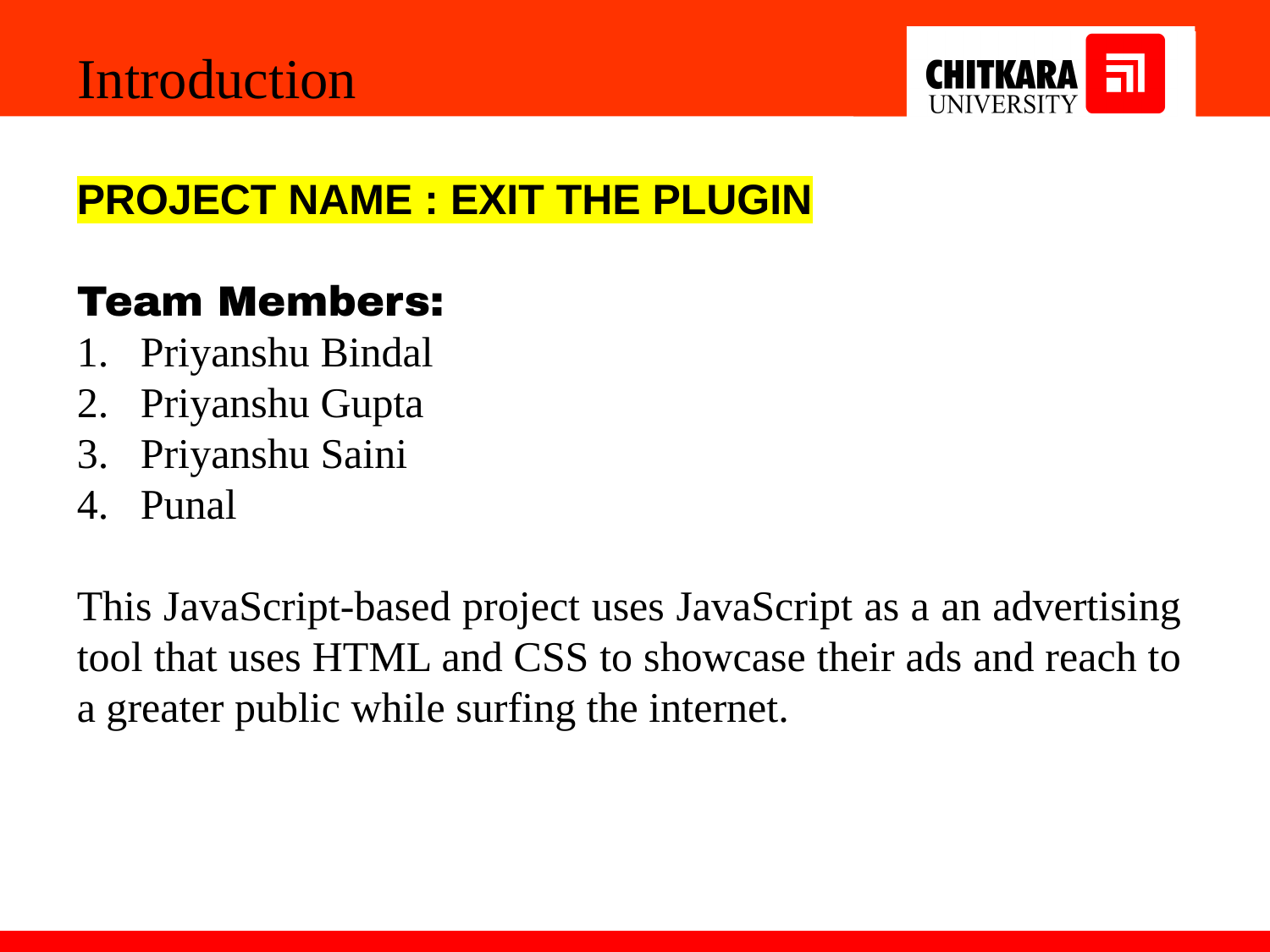

Introduction
PROJECT NAME : EXIT THE PLUGIN

Team Members:
Priyanshu Bindal
Priyanshu Gupta
Priyanshu Saini
Punal

This JavaScript-based project uses JavaScript as a an advertising tool that uses HTML and CSS to showcase their ads and reach to a greater public while surfing the internet.